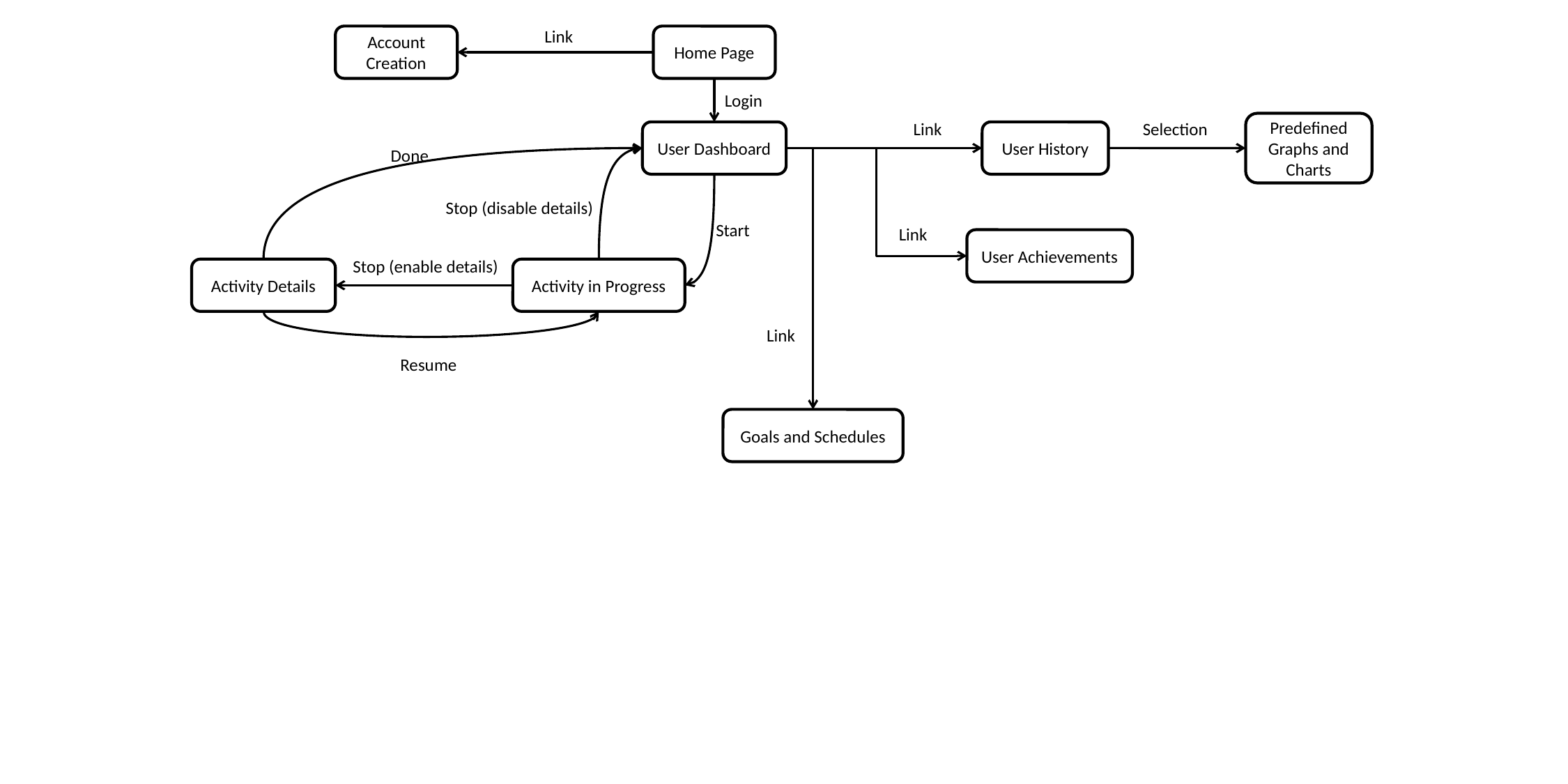

Link
Account Creation
Home Page
Login
Selection
Predefined Graphs and Charts
Link
User Dashboard
User History
Done
Stop (disable details)
Start
Link
User Achievements
Stop (enable details)
Activity Details
Activity in Progress
Link
Resume
Goals and Schedules